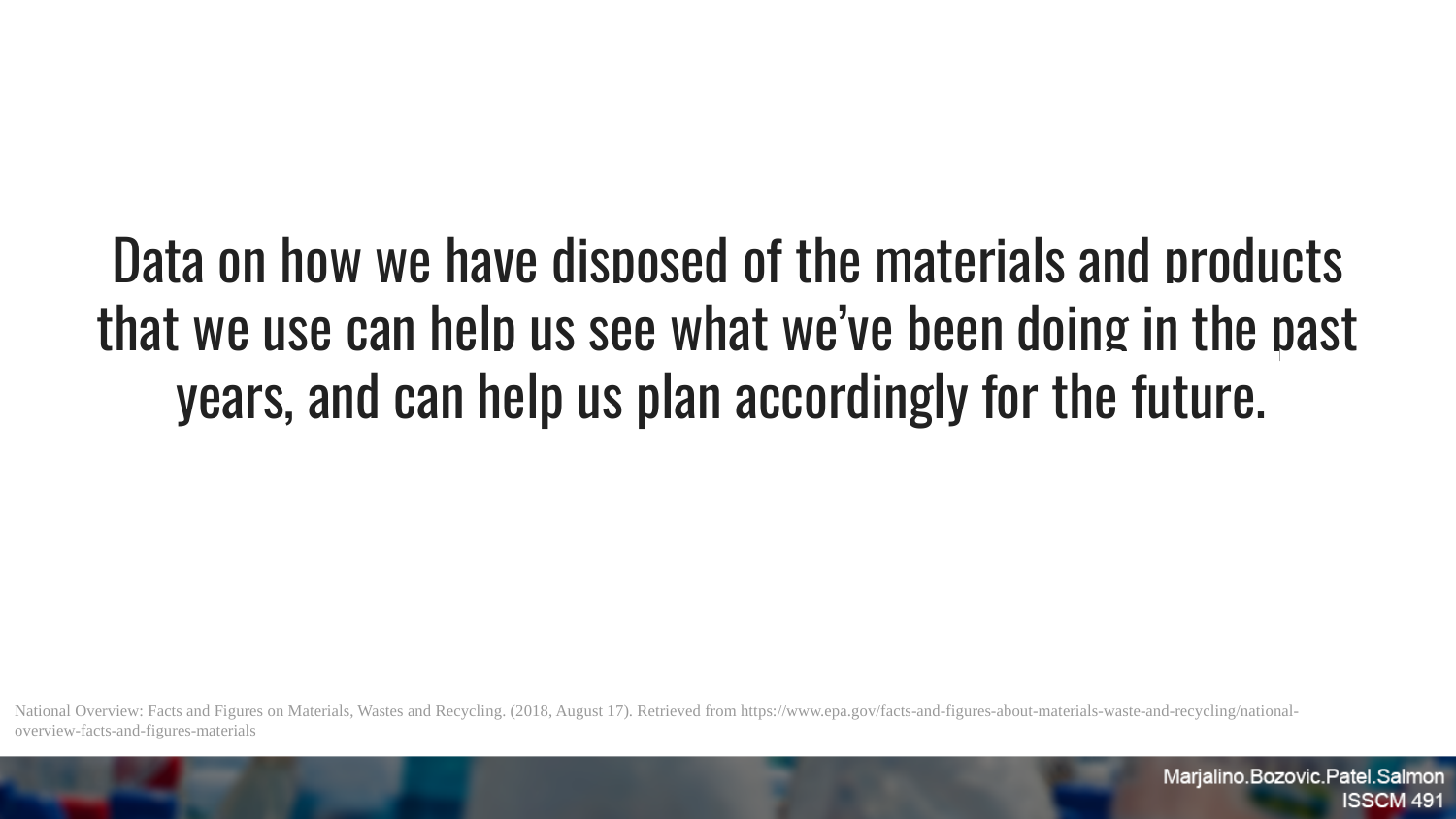

# Data on how we have disposed of the materials and products that we use can help us see what we’ve been doing in the past years, and can help us plan accordingly for the future.

National Overview: Facts and Figures on Materials, Wastes and Recycling. (2018, August 17). Retrieved from https://www.epa.gov/facts-and-figures-about-materials-waste-and-recycling/national-overview-facts-and-figures-materials